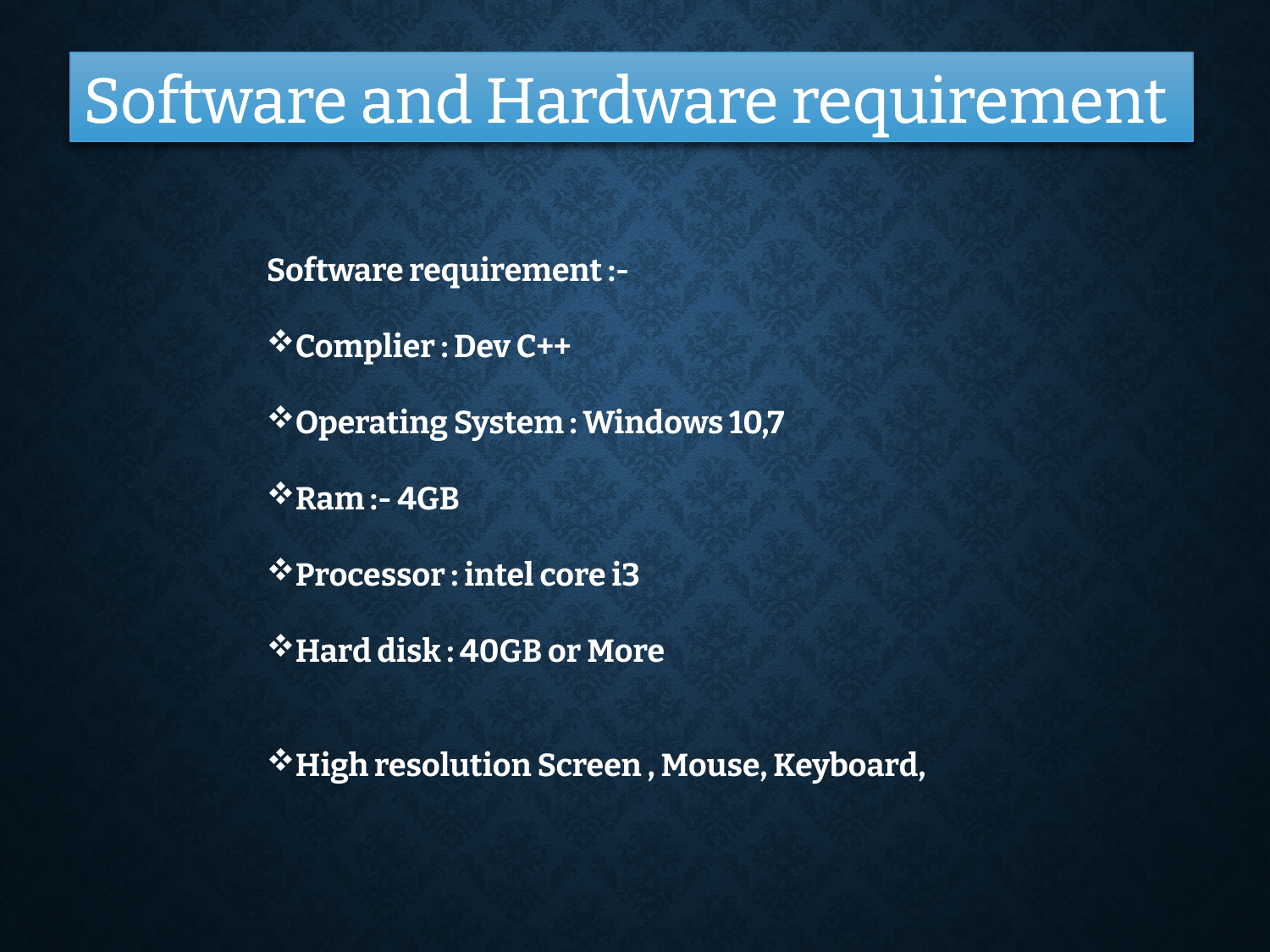

Software and Hardware requirement
Software requirement :-

Complier : Dev C++

Operating System : Windows 10,7

Ram :- 4GB

Processor : intel core i3

Hard disk : 40GB or More

High resolution Screen , Mouse, Keyboard,